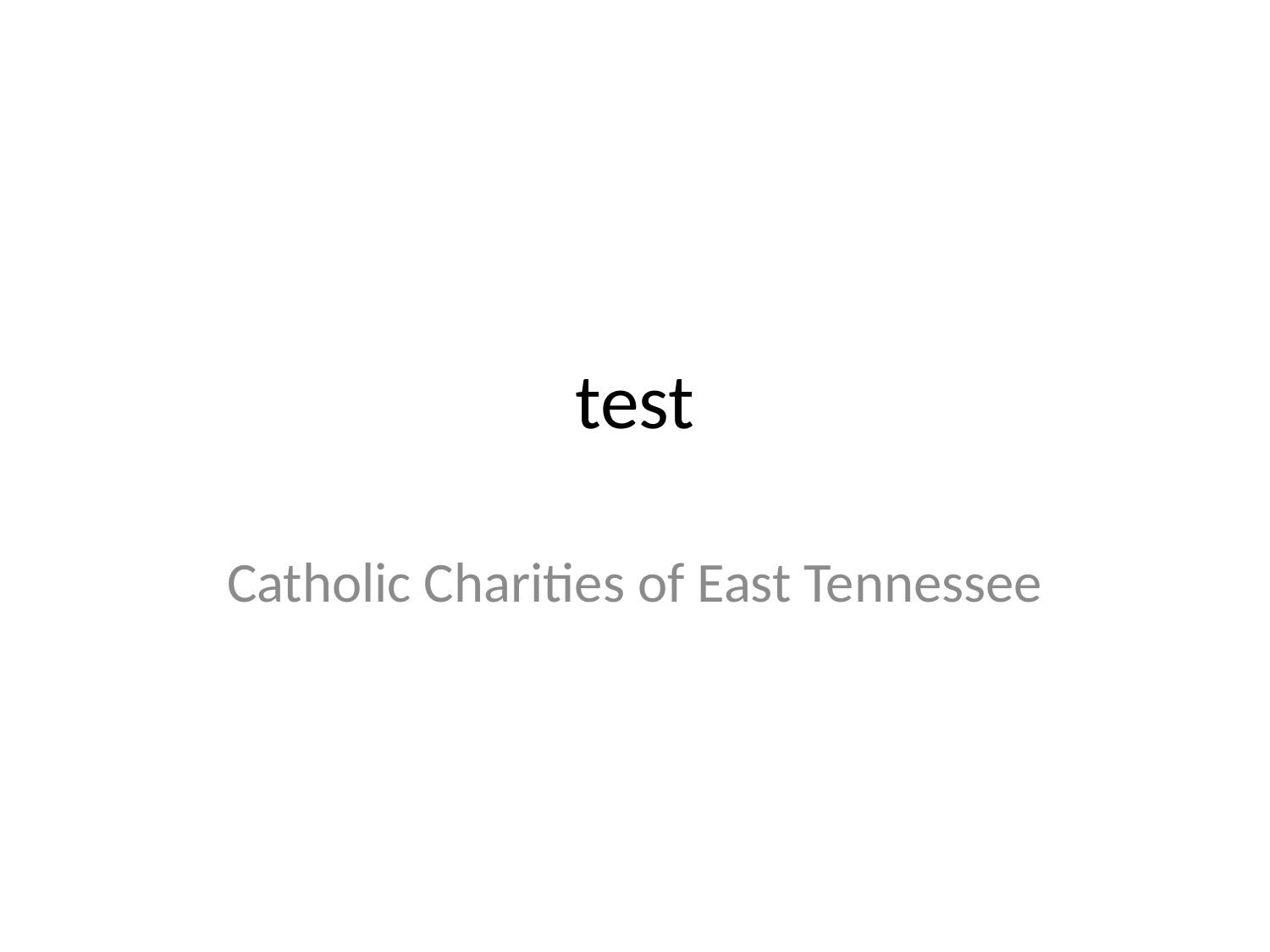

# test
Catholic Charities of East Tennessee